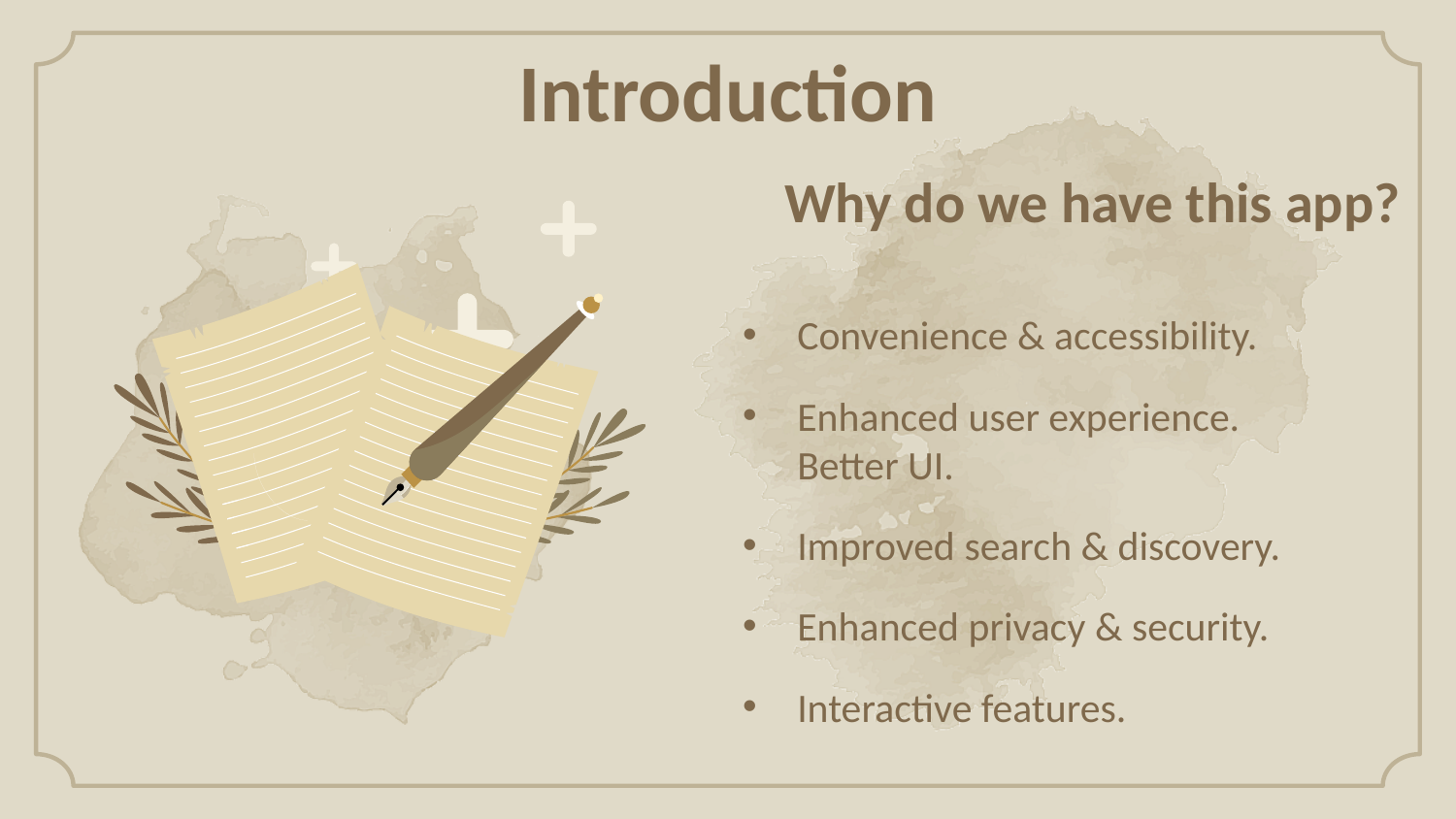

Introduction
# Why do we have this app?

Convenience & accessibility.
Enhanced user experience.
Better UI.
Improved search & discovery.
Enhanced privacy & security.
Interactive features.